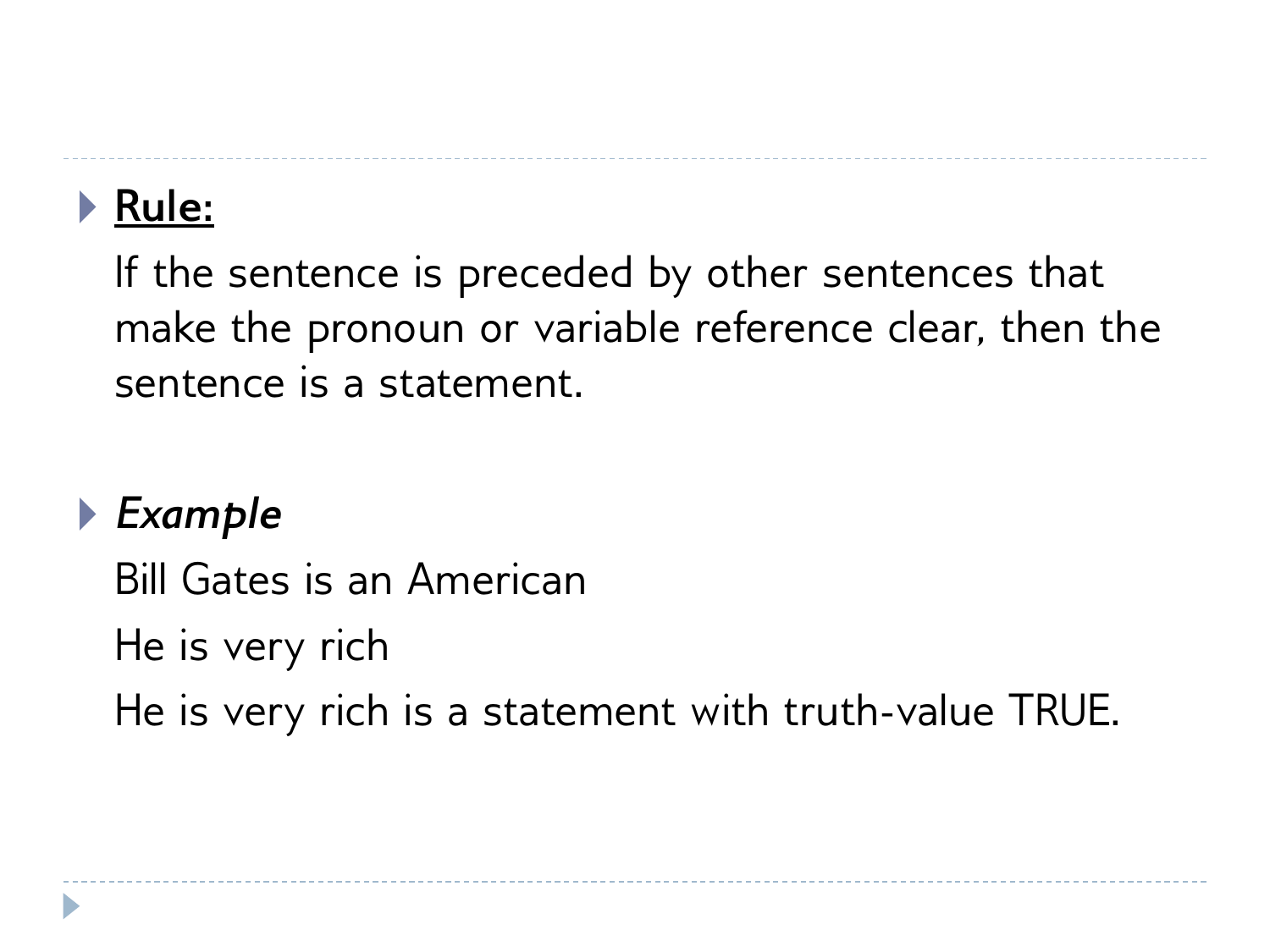

#
Rule:
	If the sentence is preceded by other sentences that make the pronoun or variable reference clear, then the sentence is a statement.

Example
	Bill Gates is an American
	He is very rich
	He is very rich is a statement with truth-value TRUE.